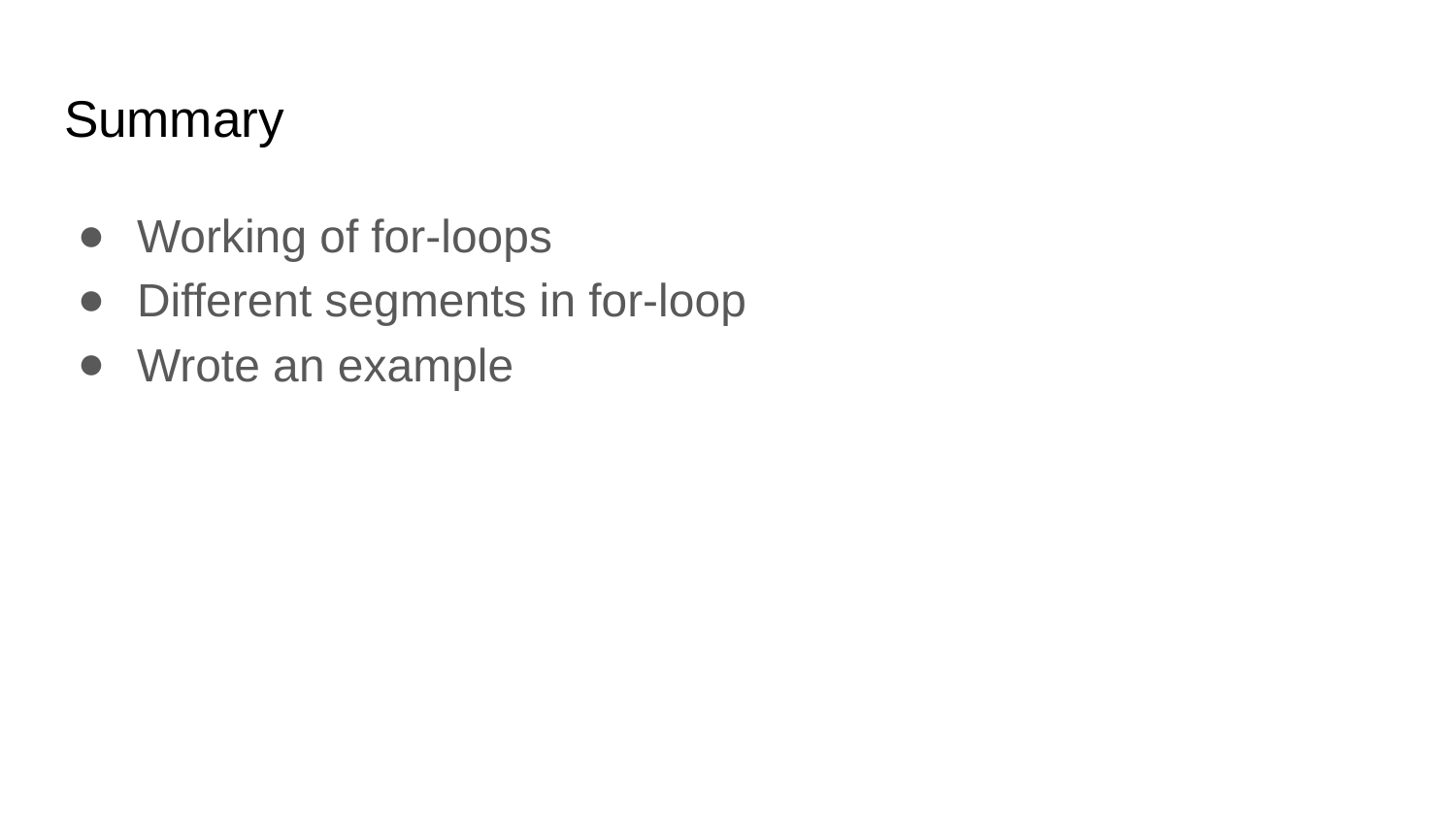

# Summary
Working of for-loops
Different segments in for-loop
Wrote an example